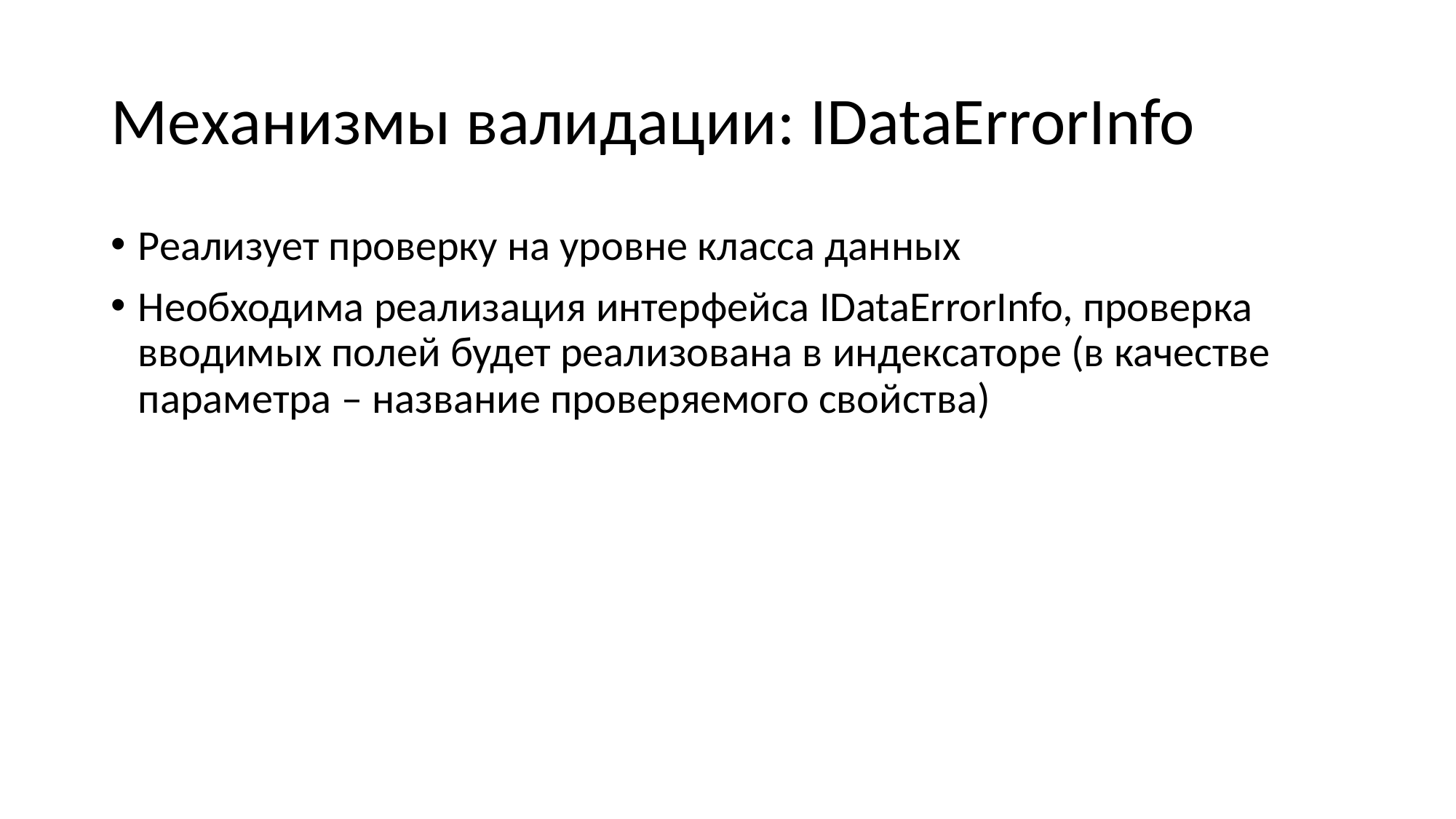

# Механизмы валидации: IDataErrorInfo
Реализует проверку на уровне класса данных
Необходима реализация интерфейса IDataErrorInfo, проверка вводимых полей будет реализована в индексаторе (в качестве параметра – название проверяемого свойства)